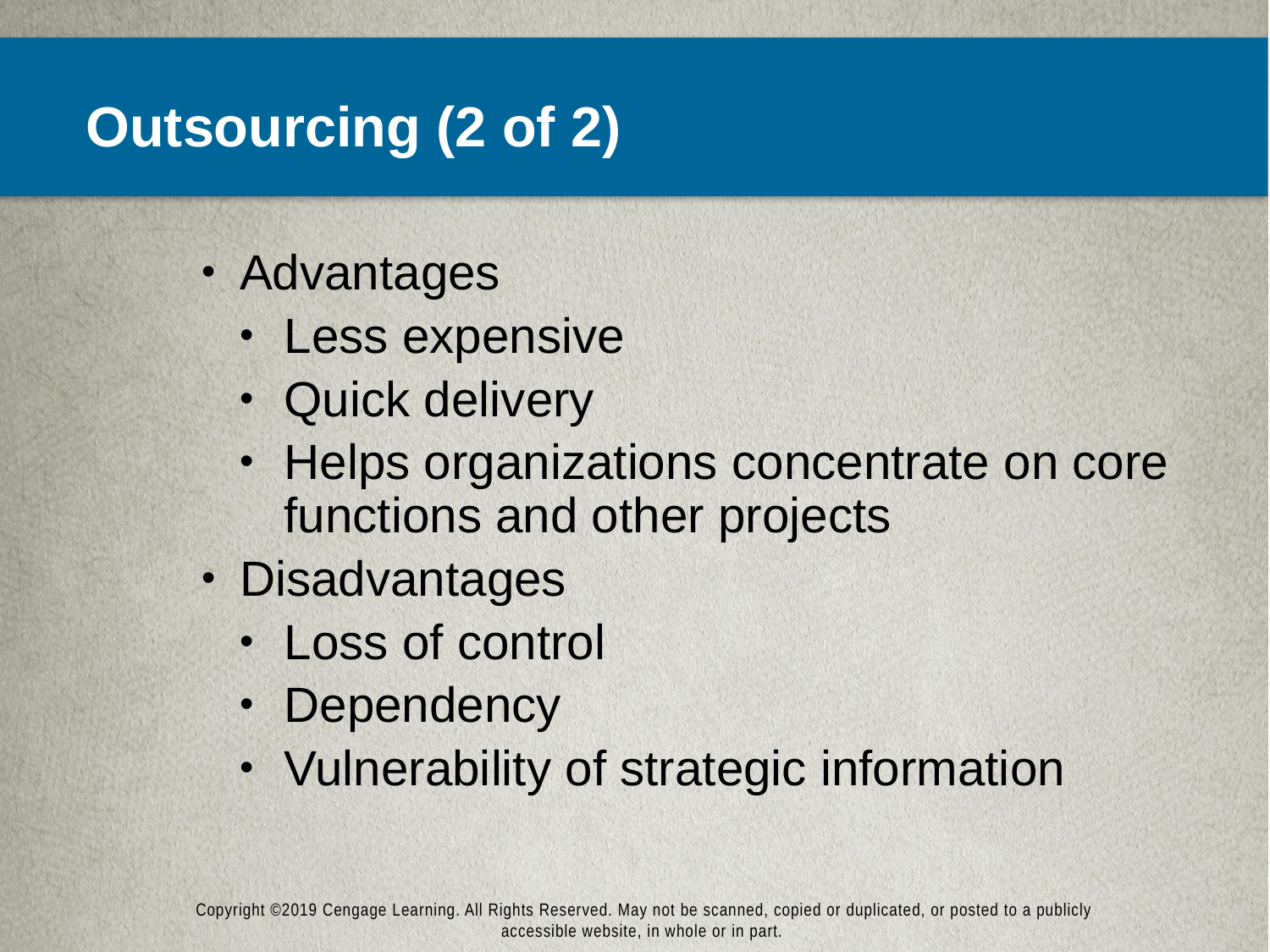

# Outsourcing (2 of 2)
Advantages
Less expensive
Quick delivery
Helps organizations concentrate on core functions and other projects
Disadvantages
Loss of control
Dependency
Vulnerability of strategic information